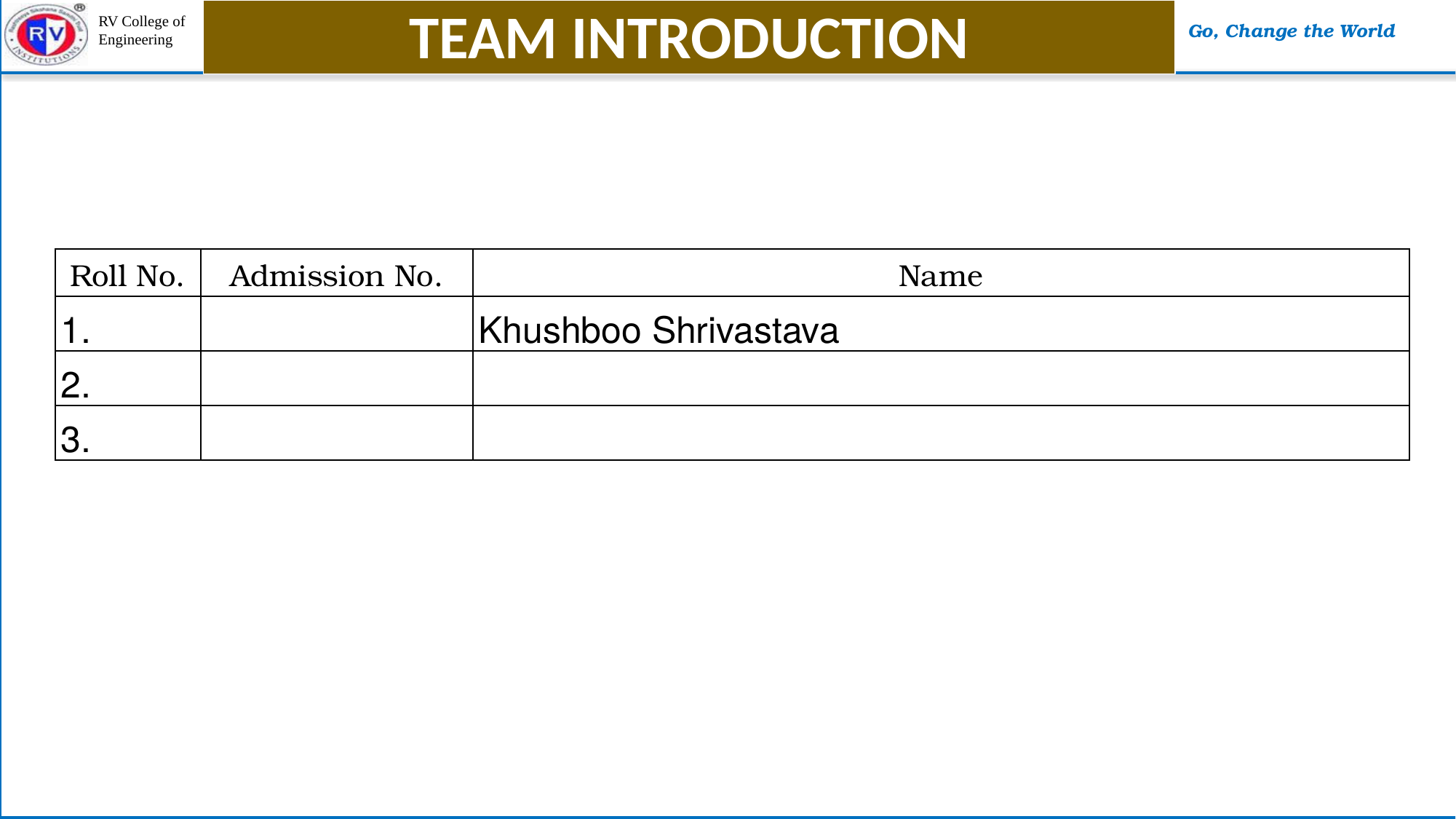

TEAM INTRODUCTION
| Roll No. | Admission No. | Name |
| --- | --- | --- |
| 1. |  | Khushboo Shrivastava |
| 2. |  |  |
| 3. |  |  |